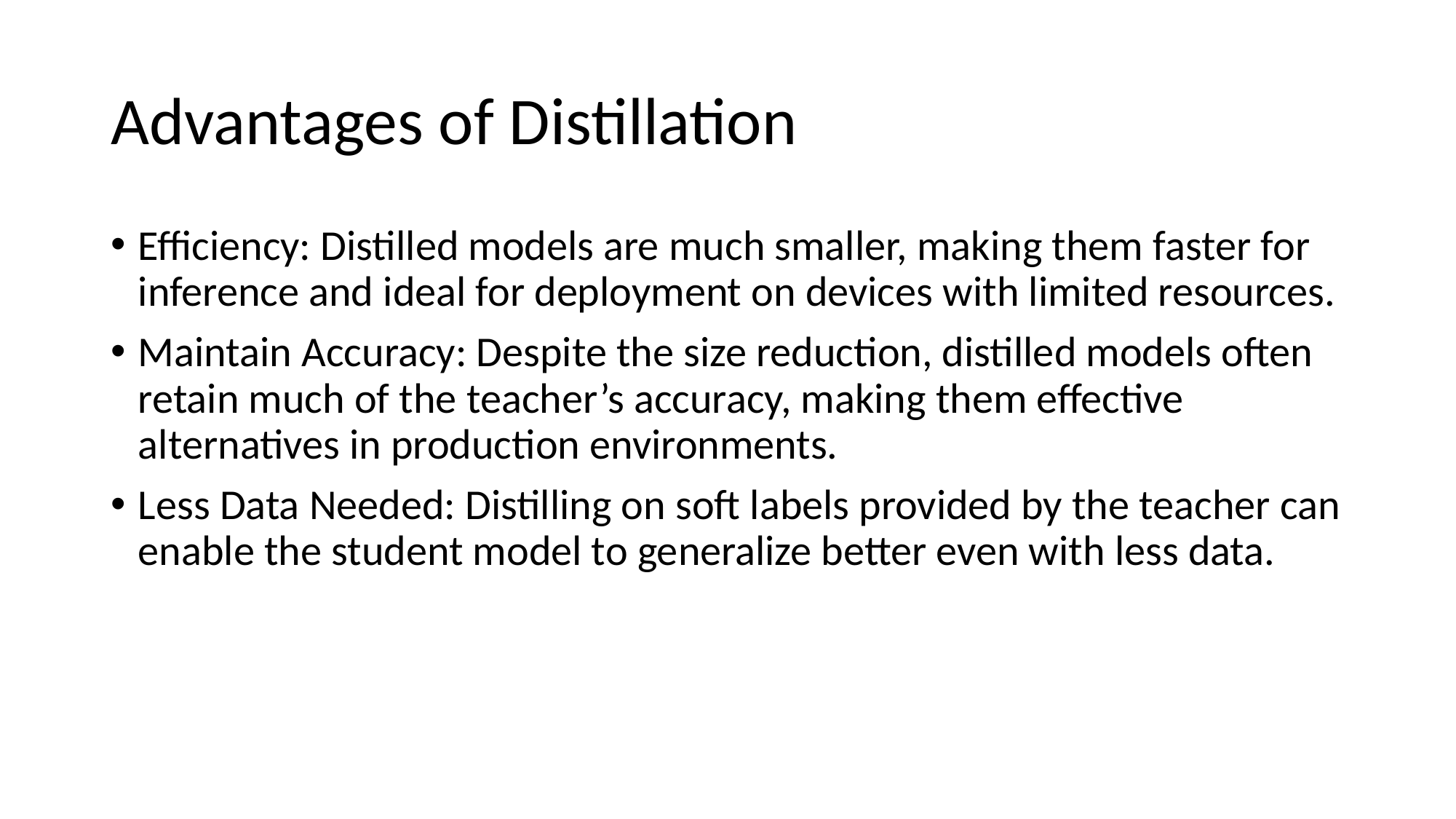

# Advantages of Distillation
Efficiency: Distilled models are much smaller, making them faster for inference and ideal for deployment on devices with limited resources.
Maintain Accuracy: Despite the size reduction, distilled models often retain much of the teacher’s accuracy, making them effective alternatives in production environments.
Less Data Needed: Distilling on soft labels provided by the teacher can enable the student model to generalize better even with less data.
26